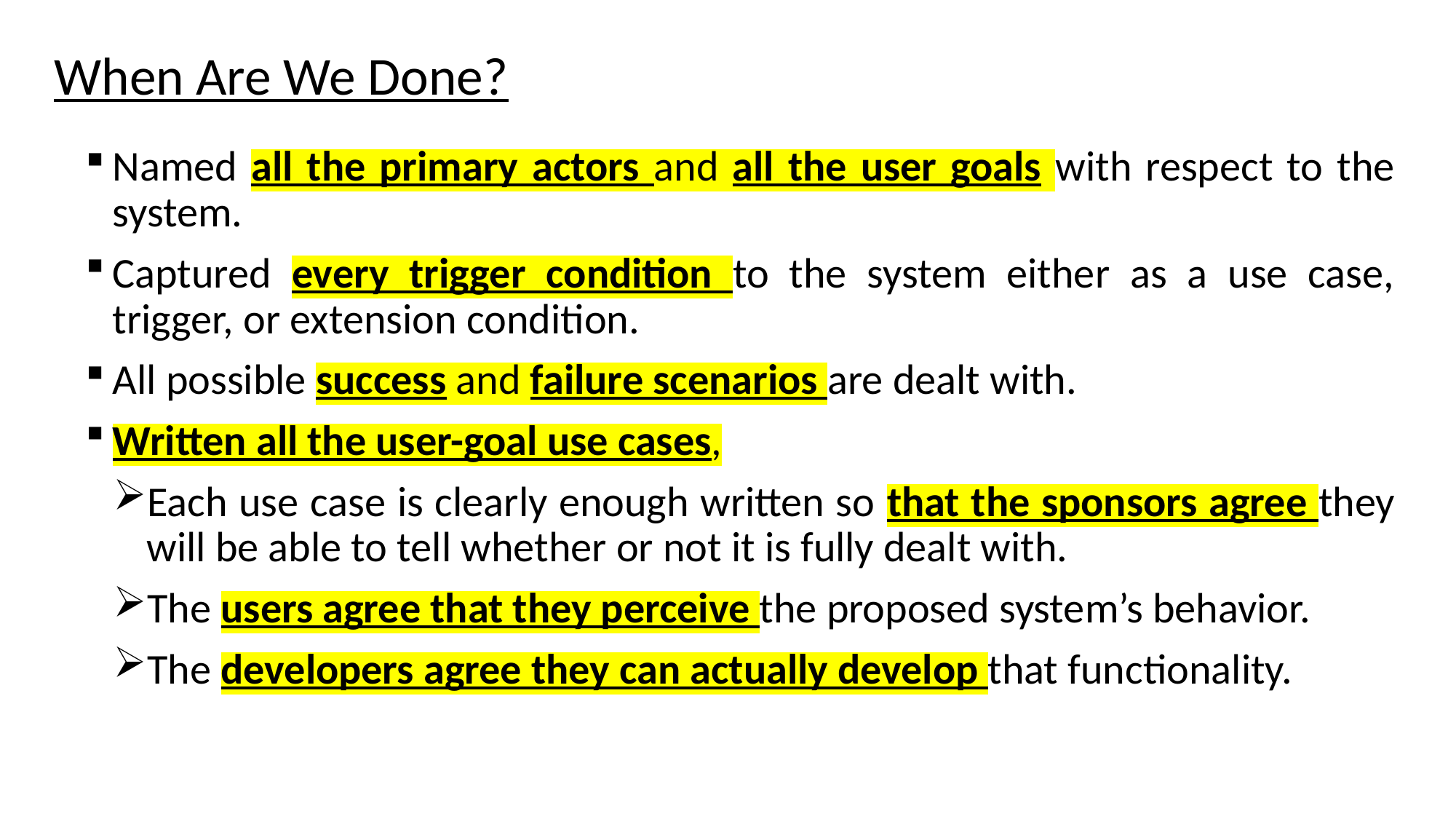

# When Are We Done?
Named all the primary actors and all the user goals with respect to the system.
Captured every trigger condition to the system either as a use case, trigger, or extension condition.
All possible success and failure scenarios are dealt with.
Written all the user-goal use cases,
Each use case is clearly enough written so that the sponsors agree they will be able to tell whether or not it is fully dealt with.
The users agree that they perceive the proposed system’s behavior.
The developers agree they can actually develop that functionality.